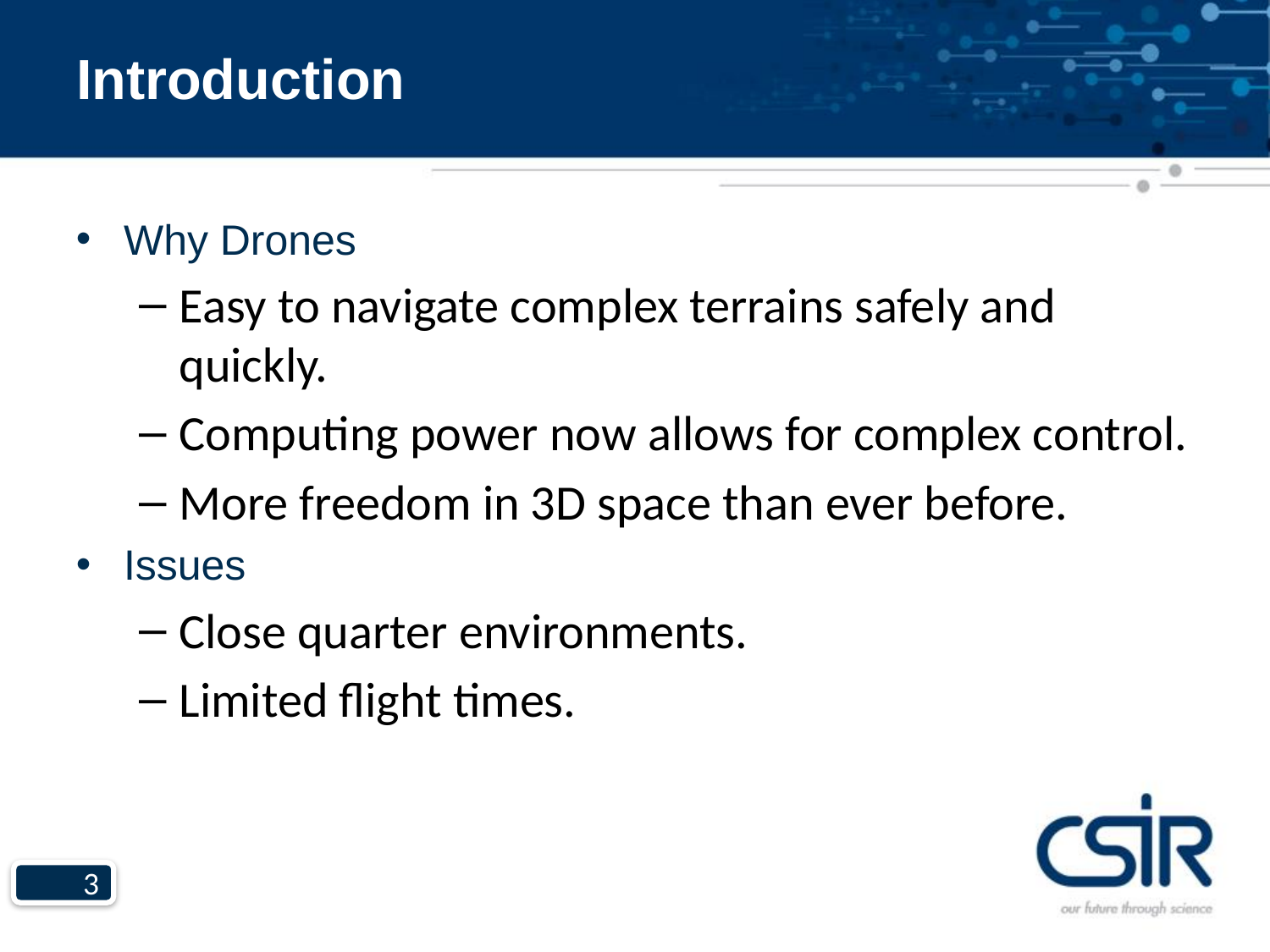

# Introduction
Why Drones
Easy to navigate complex terrains safely and quickly.
Computing power now allows for complex control.
More freedom in 3D space than ever before.
Issues
Close quarter environments.
Limited flight times.